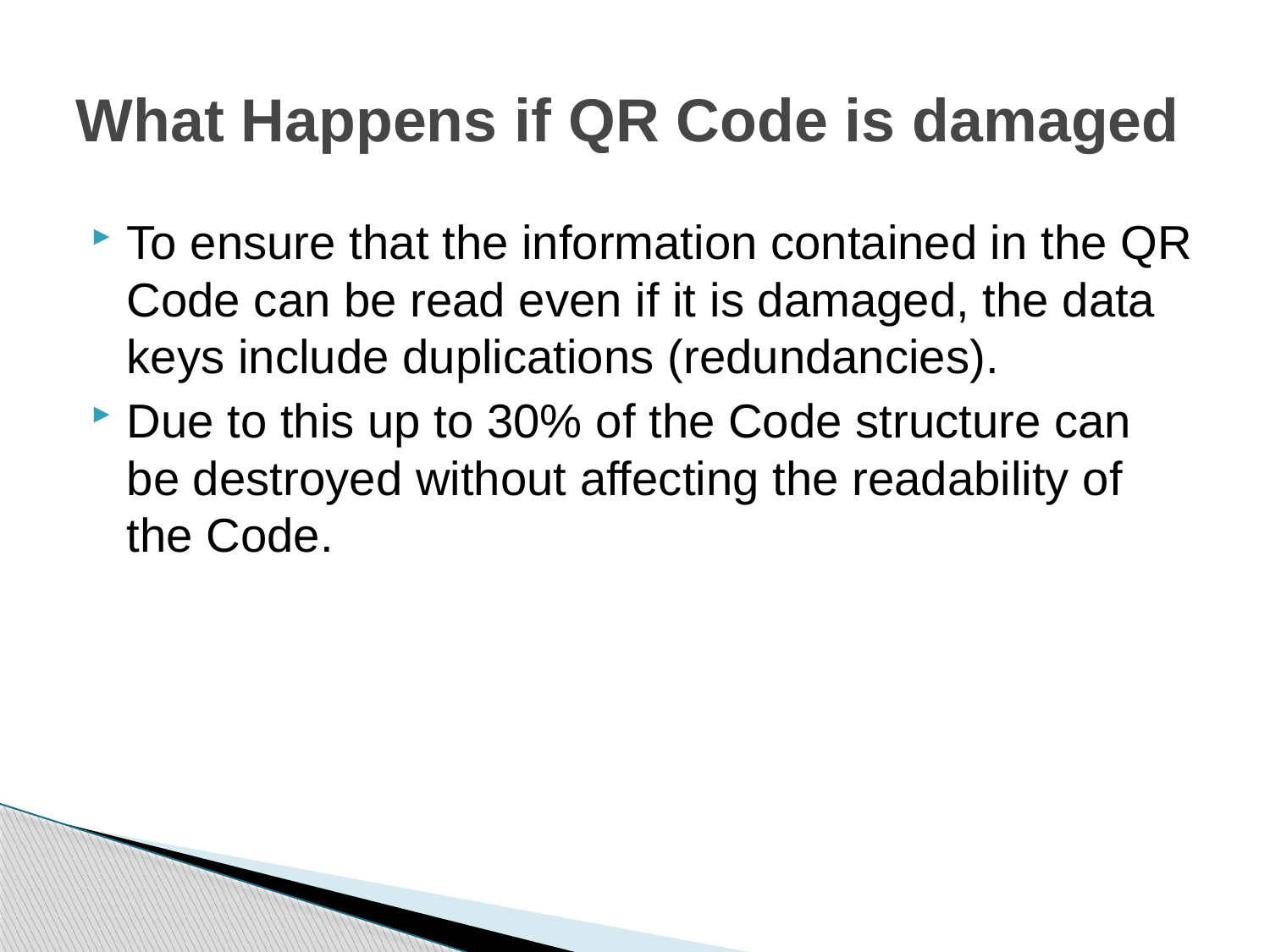

# What Happens if QR Code is damaged
To ensure that the information contained in the QR Code can be read even if it is damaged, the data keys include duplications (redundancies).
Due to this up to 30% of the Code structure can be destroyed without affecting the readability of the Code.